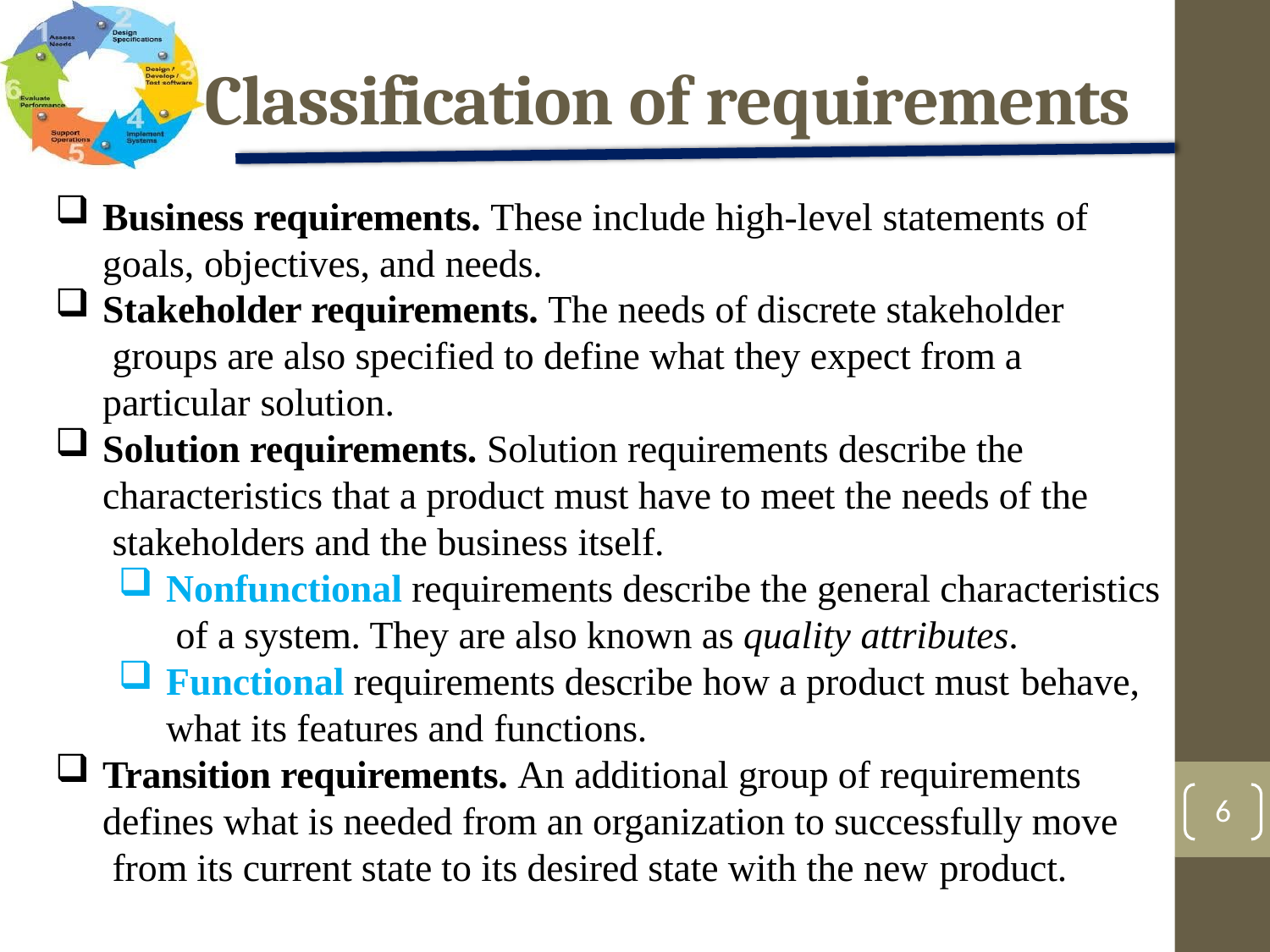

# Classification of requirements

Business requirements. These include high-level statements of
goals, objectives, and needs.
Stakeholder requirements. The needs of discrete stakeholder  groups are also specified to define what they expect from a  particular solution.
Solution requirements. Solution requirements describe the  characteristics that a product must have to meet the needs of the  stakeholders and the business itself.
Nonfunctional requirements describe the general characteristics  of a system. They are also known as quality attributes.
Functional requirements describe how a product must behave,
what its features and functions.
Transition requirements. An additional group of requirements  defines what is needed from an organization to successfully move  from its current state to its desired state with the new product.

6